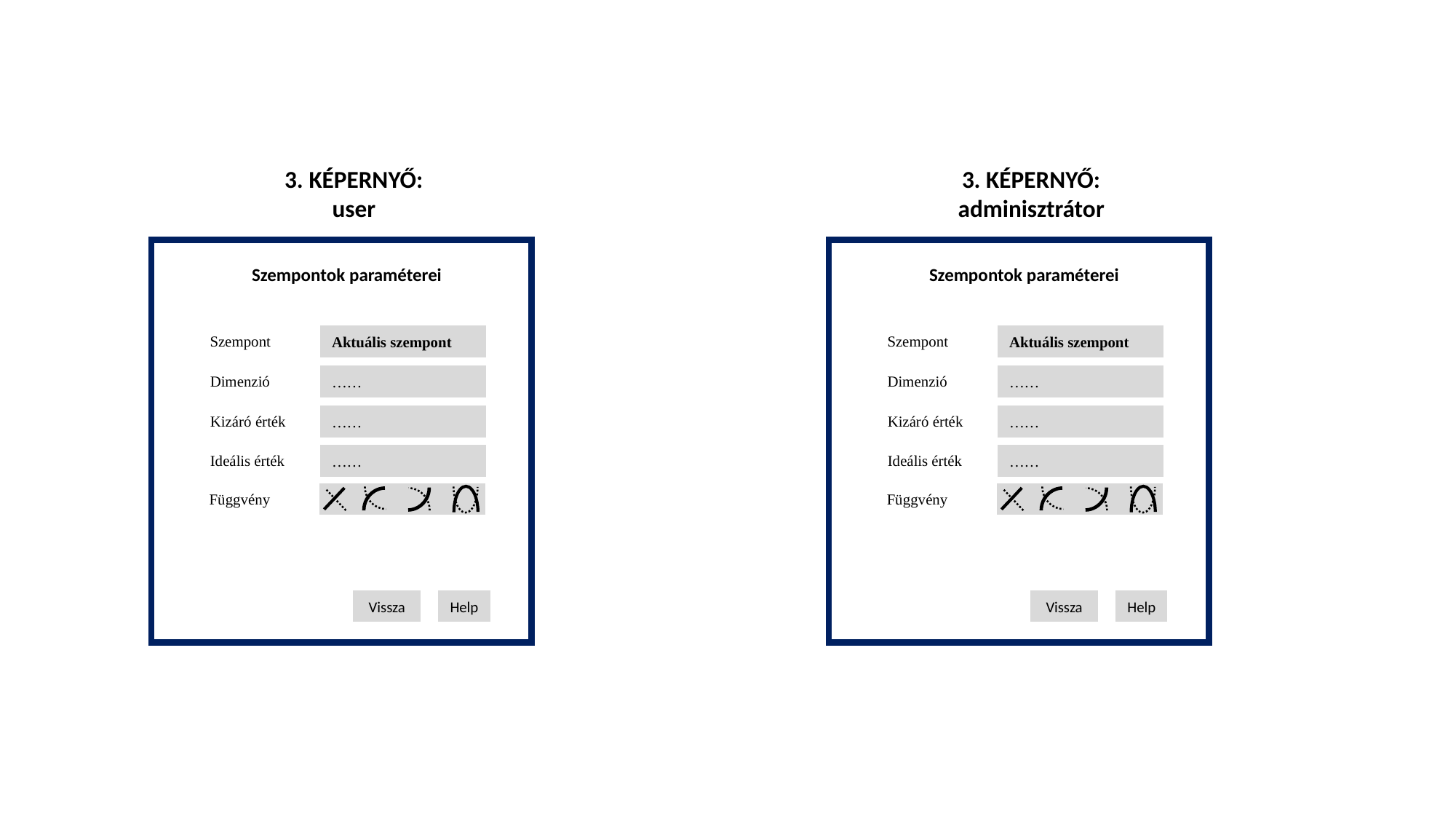

3. KÉPERNYŐ:
user
3. KÉPERNYŐ:
adminisztrátor

Szempontok paraméterei
Szempont
Aktuális szempont
Dimenzió
……
Kizáró érték
……
Ideális érték
……

Függvény

Vissza
Help
Szempontok paraméterei
Szempont
Aktuális szempont
Dimenzió
……
Kizáró érték
……
Ideális érték
……

Függvény

Vissza
Help